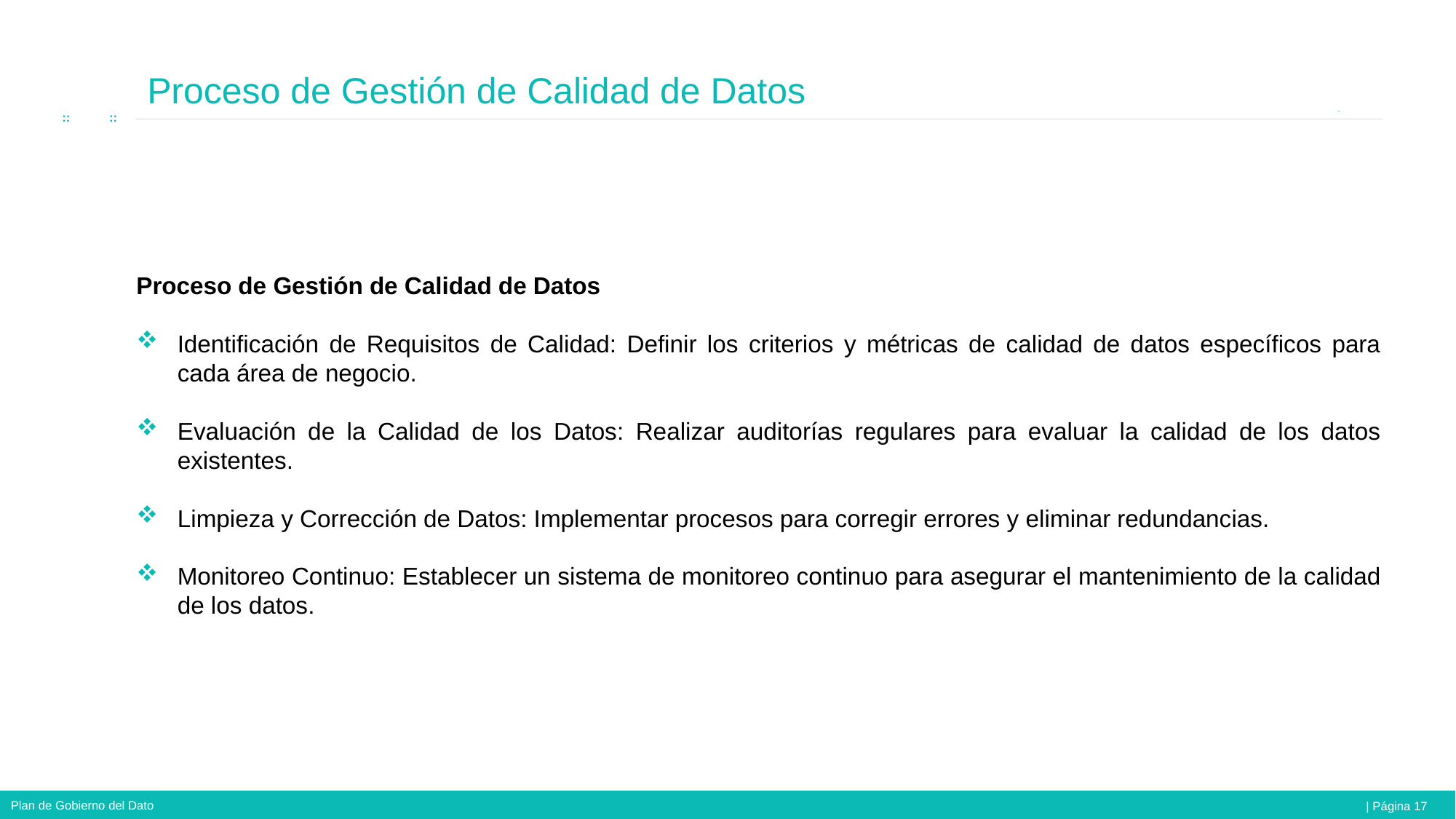

# Proceso de Gestión de Calidad de Datos
Proceso de Gestión de Calidad de Datos

Identificación de Requisitos de Calidad: Definir los criterios y métricas de calidad de datos específicos para cada área de negocio.

Evaluación de la Calidad de los Datos: Realizar auditorías regulares para evaluar la calidad de los datos existentes.

Limpieza y Corrección de Datos: Implementar procesos para corregir errores y eliminar redundancias.

Monitoreo Continuo: Establecer un sistema de monitoreo continuo para asegurar el mantenimiento de la calidad de los datos.